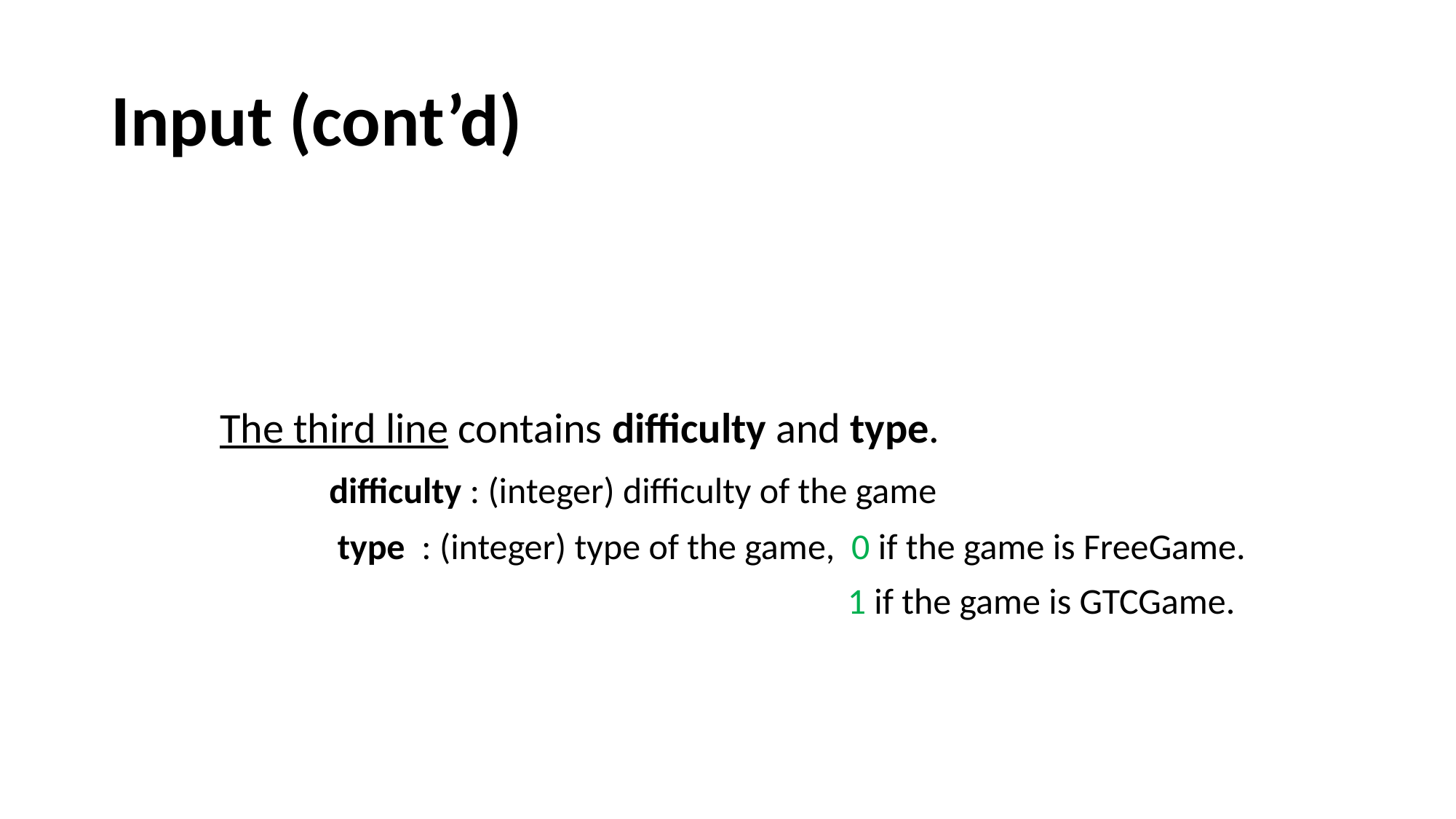

# Input (cont’d)

	The third line contains difficulty and type.
		difficulty : (integer) difficulty of the game
		 type  : (integer) type of the game,  0 if the game is FreeGame.
						          1 if the game is GTCGame.